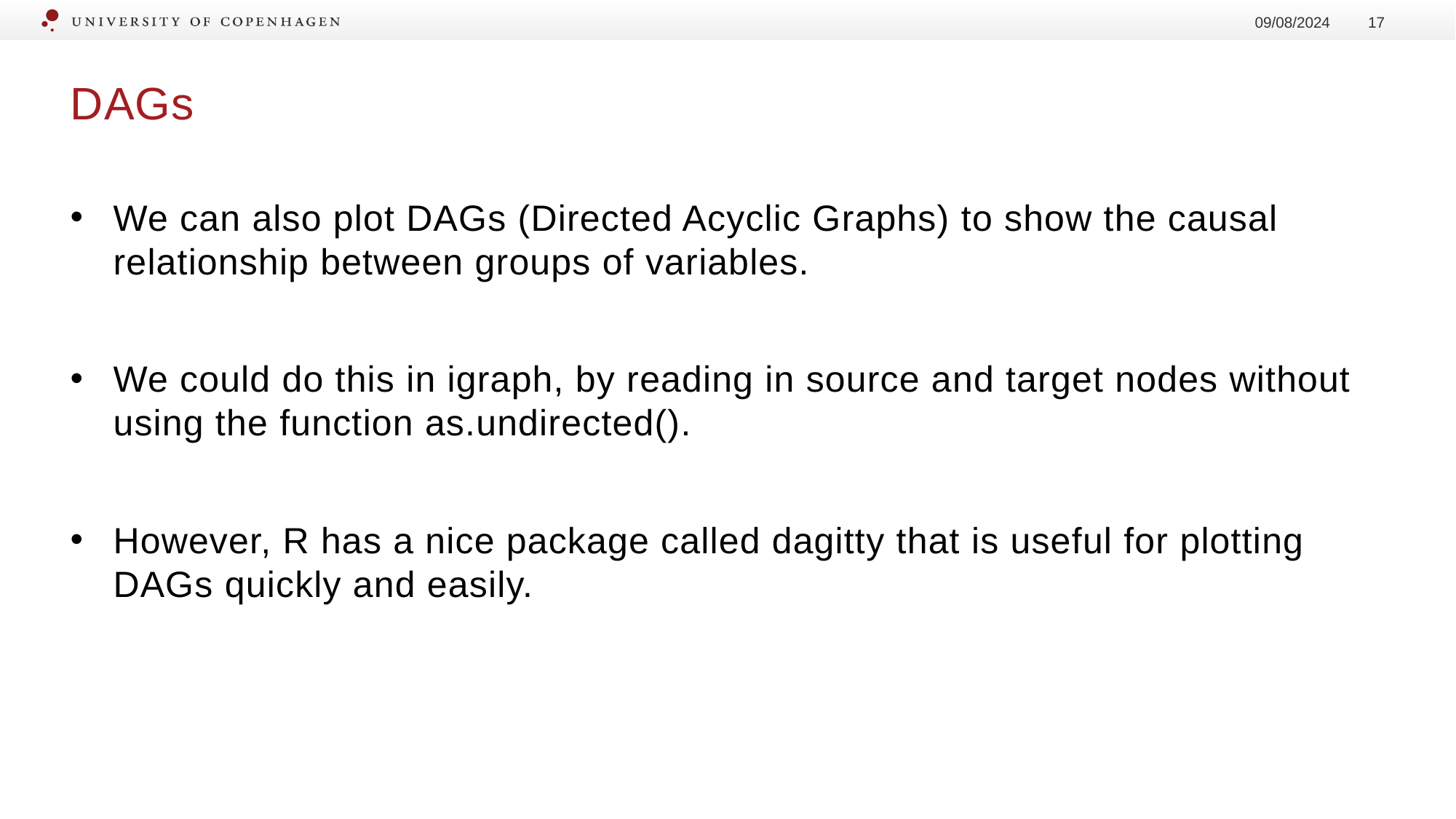

09/08/2024
17
# DAGs
We can also plot DAGs (Directed Acyclic Graphs) to show the causal relationship between groups of variables.

We could do this in igraph, by reading in source and target nodes without using the function as.undirected().

However, R has a nice package called dagitty that is useful for plotting DAGs quickly and easily.